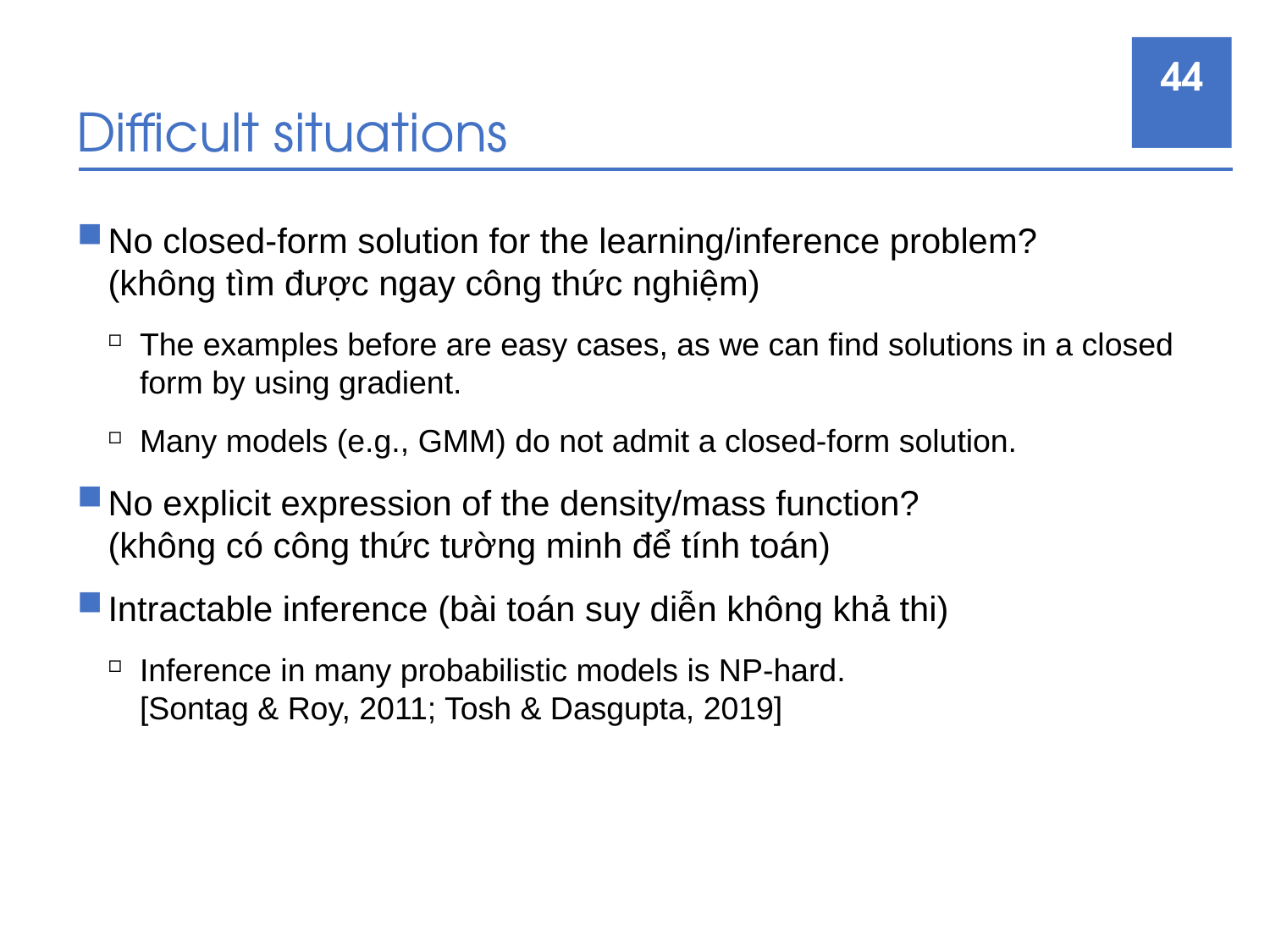

44
# Difficult situations

No closed-form solution for the learning/inference problem?
(không tìm được ngay công thức nghiệm)
The examples before are easy cases, as we can find solutions in a closed form by using gradient.
Many models (e.g., GMM) do not admit a closed-form solution.
No explicit expression of the density/mass function?
(không có công thức tường minh để tính toán)
Intractable inference (bài toán suy diễn không khả thi)
Inference in many probabilistic models is NP-hard.
[Sontag & Roy, 2011; Tosh & Dasgupta, 2019]